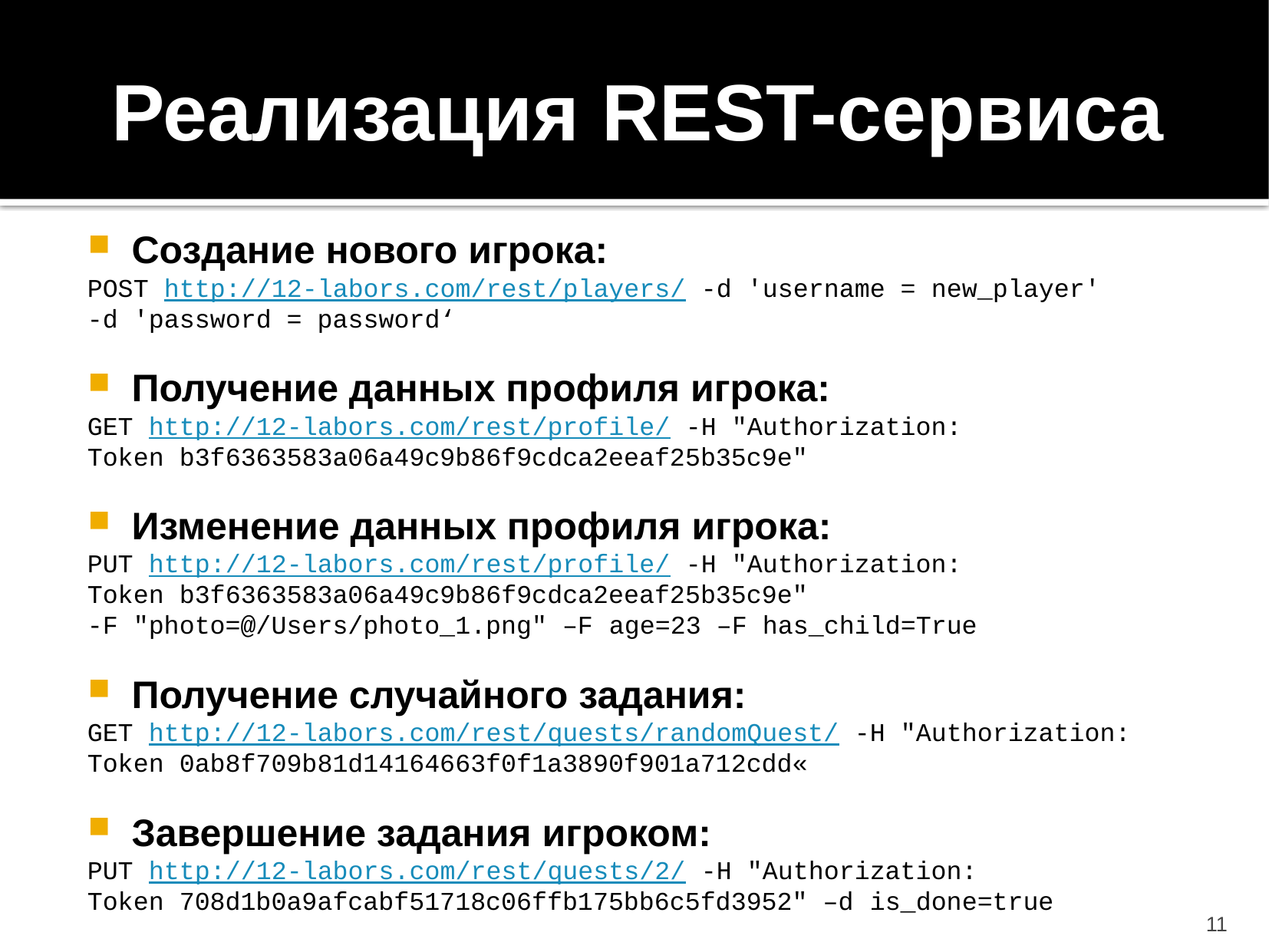

# Реализация REST-сервиса
Создание нового игрока:
POST http://12-labors.com/rest/players/ -d 'username = new_player'
-d 'password = password‘

Получение данных профиля игрока:
GET http://12-labors.com/rest/profile/ -H "Authorization:
Token b3f6363583a06a49c9b86f9cdca2eeaf25b35c9e"

Изменение данных профиля игрока:
PUT http://12-labors.com/rest/profile/ -H "Authorization:
Token b3f6363583a06a49c9b86f9cdca2eeaf25b35c9e"
-F "photo=@/Users/photo_1.png" –F age=23 –F has_child=True

Получение случайного задания:
GET http://12-labors.com/rest/quests/randomQuest/ -H "Authorization:
Token 0ab8f709b81d14164663f0f1a3890f901a712cdd«

Завершение задания игроком:
PUT http://12-labors.com/rest/quests/2/ -H "Authorization:
Token 708d1b0a9afcabf51718c06ffb175bb6c5fd3952" –d is_done=true

11